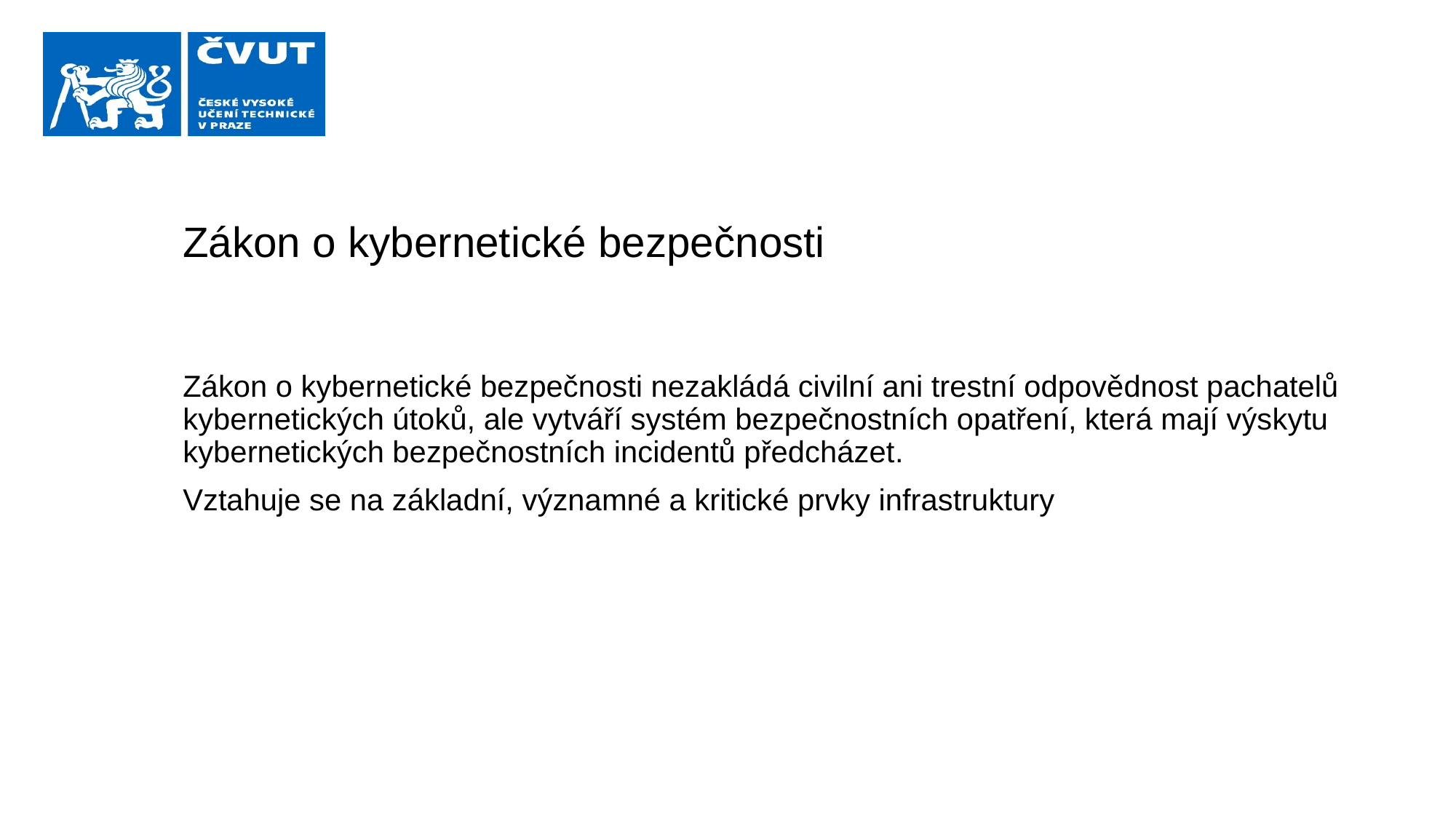

# Zákon o kybernetické bezpečnosti
Zákon o kybernetické bezpečnosti nezakládá civilní ani trestní odpovědnost pachatelů kybernetických útoků, ale vytváří systém bezpečnostních opatření, která mají výskytu kybernetických bezpečnostních incidentů předcházet.
Vztahuje se na základní, významné a kritické prvky infrastruktury